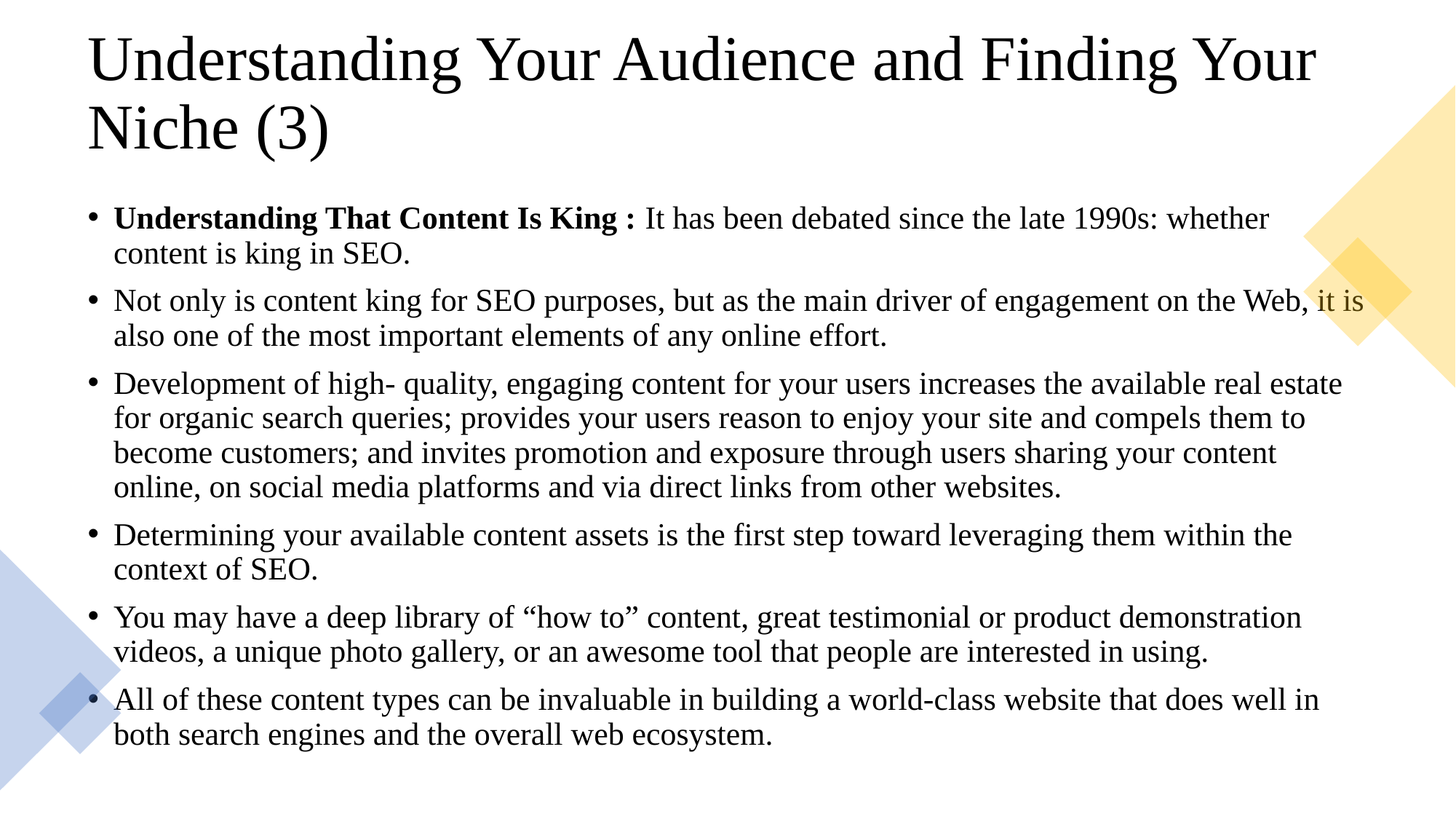

# Understanding Your Audience and Finding Your Niche (3)

Understanding That Content Is King : It has been debated since the late 1990s: whether content is king in SEO.
Not only is content king for SEO purposes, but as the main driver of engagement on the Web, it is also one of the most important elements of any online effort.
Development of high- quality, engaging content for your users increases the available real estate for organic search queries; provides your users reason to enjoy your site and compels them to become customers; and invites promotion and exposure through users sharing your content online, on social media platforms and via direct links from other websites.
Determining your available content assets is the first step toward leveraging them within the context of SEO.
You may have a deep library of “how to” content, great testimonial or product demonstration videos, a unique photo gallery, or an awesome tool that people are interested in using.
All of these content types can be invaluable in building a world-class website that does well in both search engines and the overall web ecosystem.